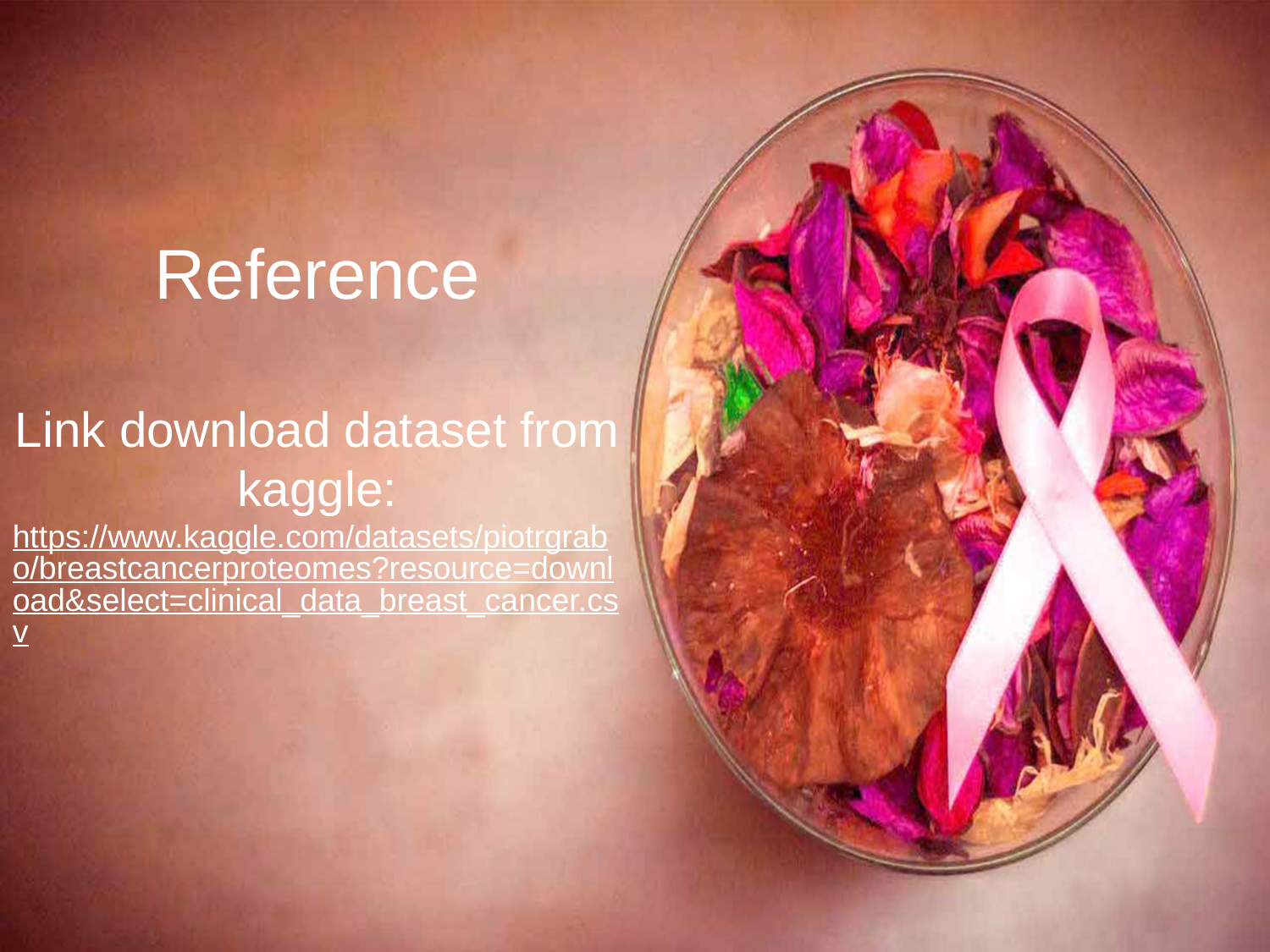

Reference

Link download dataset from kaggle:
https://www.kaggle.com/datasets/piotrgrabo/breastcancerproteomes?resource=download&select=clinical_data_breast_cancer.csv